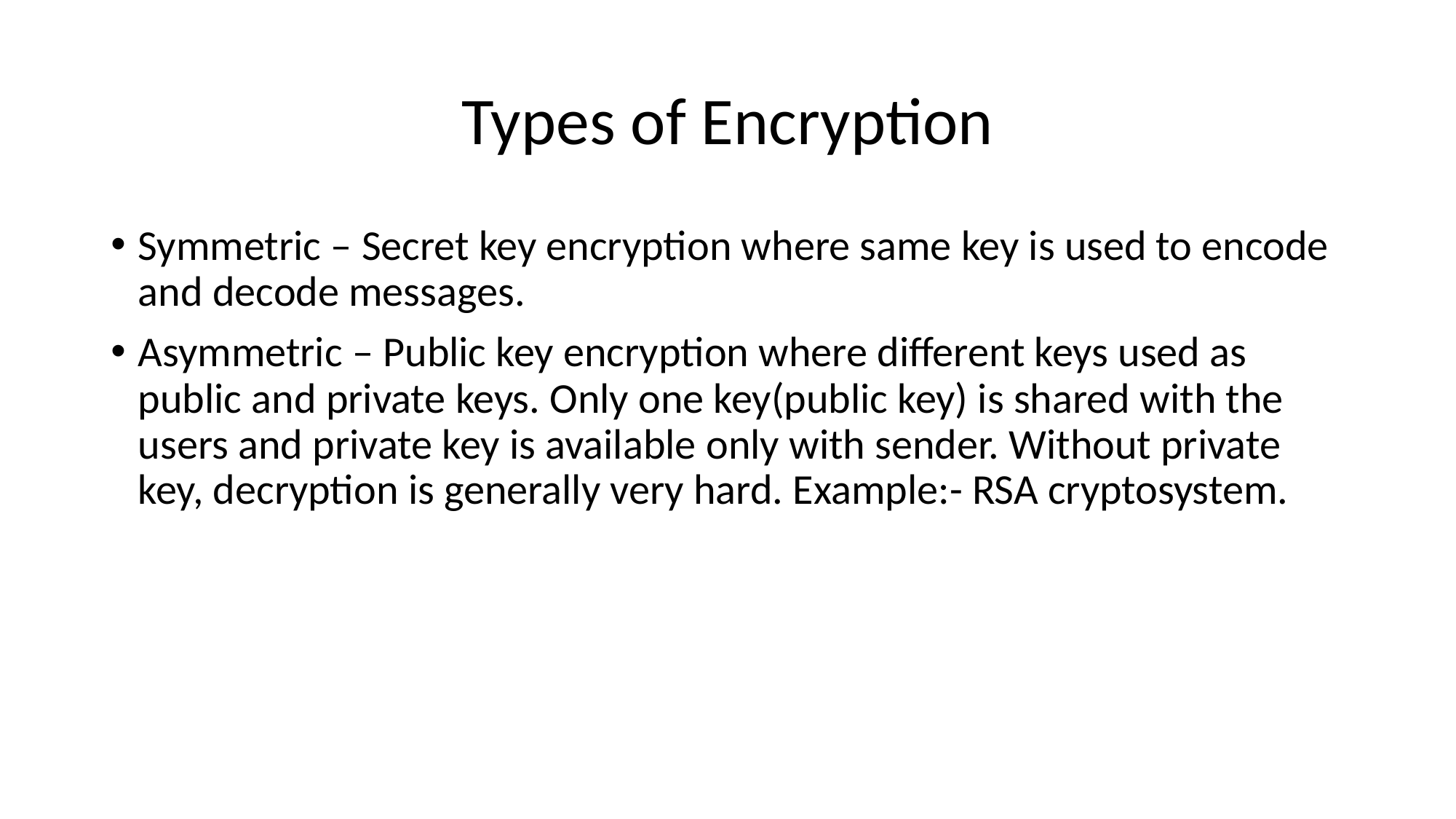

# Types of Encryption
Symmetric – Secret key encryption where same key is used to encode and decode messages.
Asymmetric – Public key encryption where different keys used as public and private keys. Only one key(public key) is shared with the users and private key is available only with sender. Without private key, decryption is generally very hard. Example:- RSA cryptosystem.